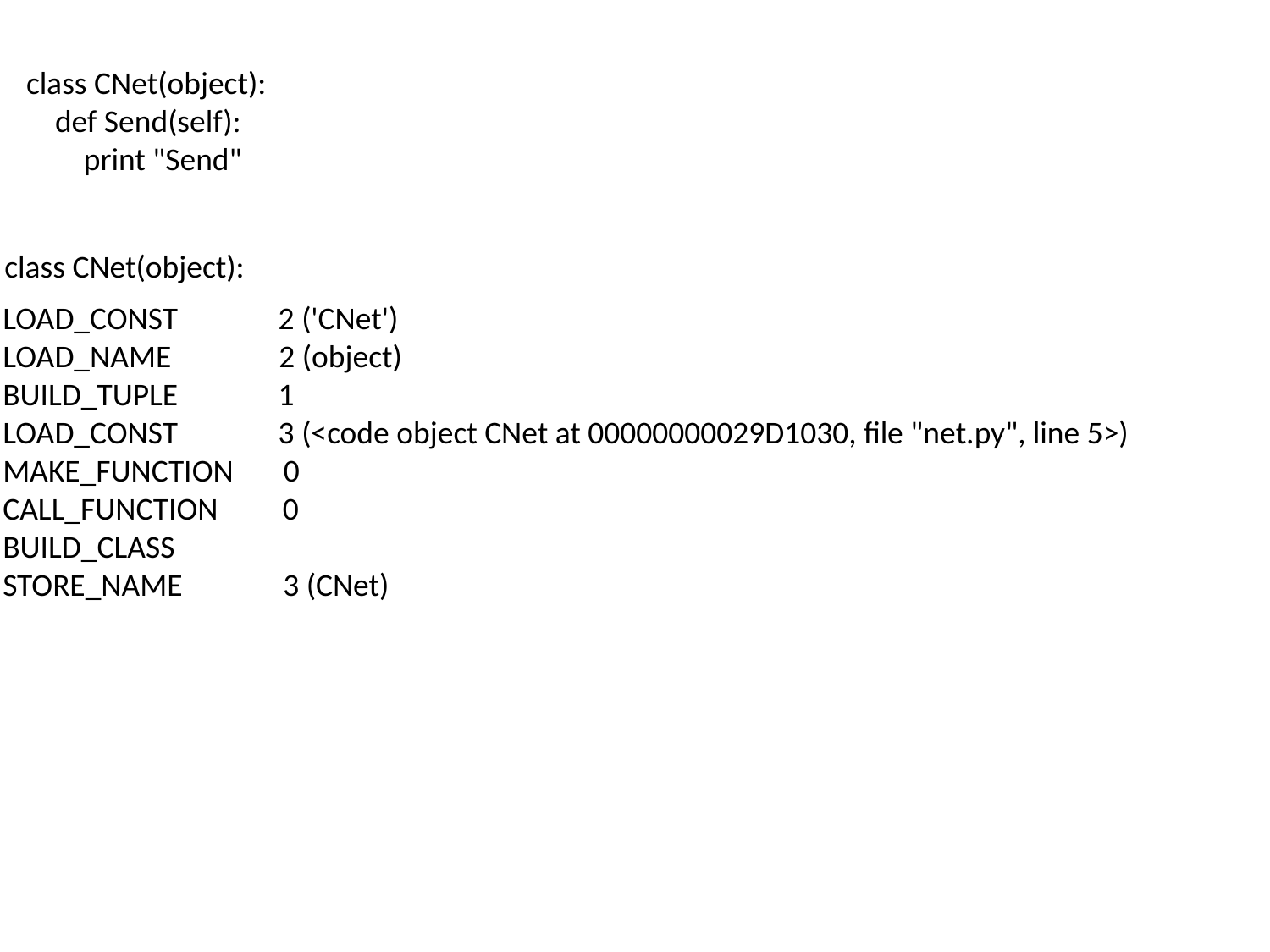

class CNet(object):
    def Send(self):
        print "Send"
class CNet(object):
LOAD_CONST              2 ('CNet')
LOAD_NAME               2 (object)
BUILD_TUPLE              1
LOAD_CONST              3 (<code object CNet at 00000000029D1030, file "net.py", line 5>)
MAKE_FUNCTION       0
CALL_FUNCTION         0
BUILD_CLASS
STORE_NAME              3 (CNet)